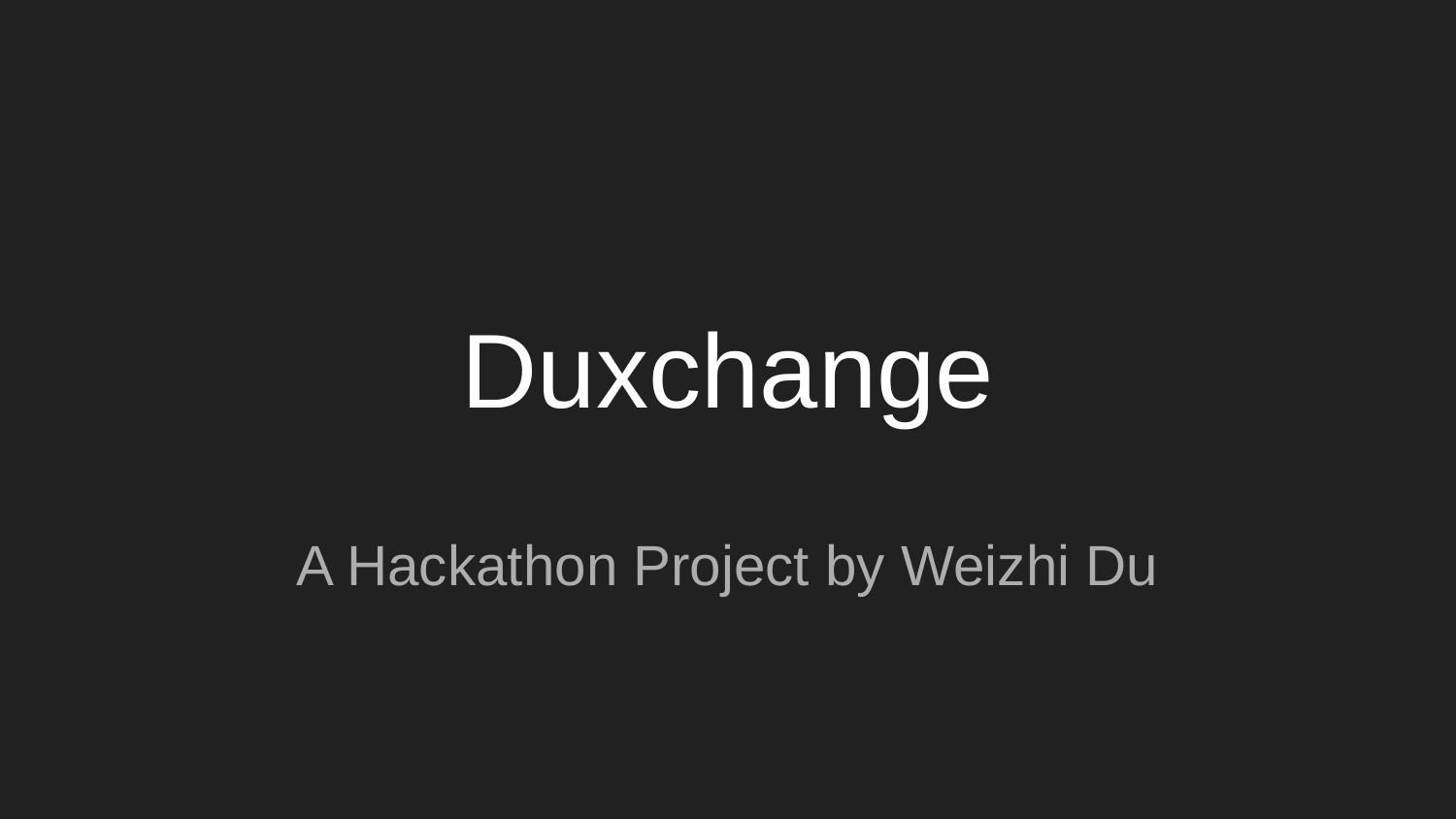

# Duxchange

A Hackathon Project by Weizhi Du